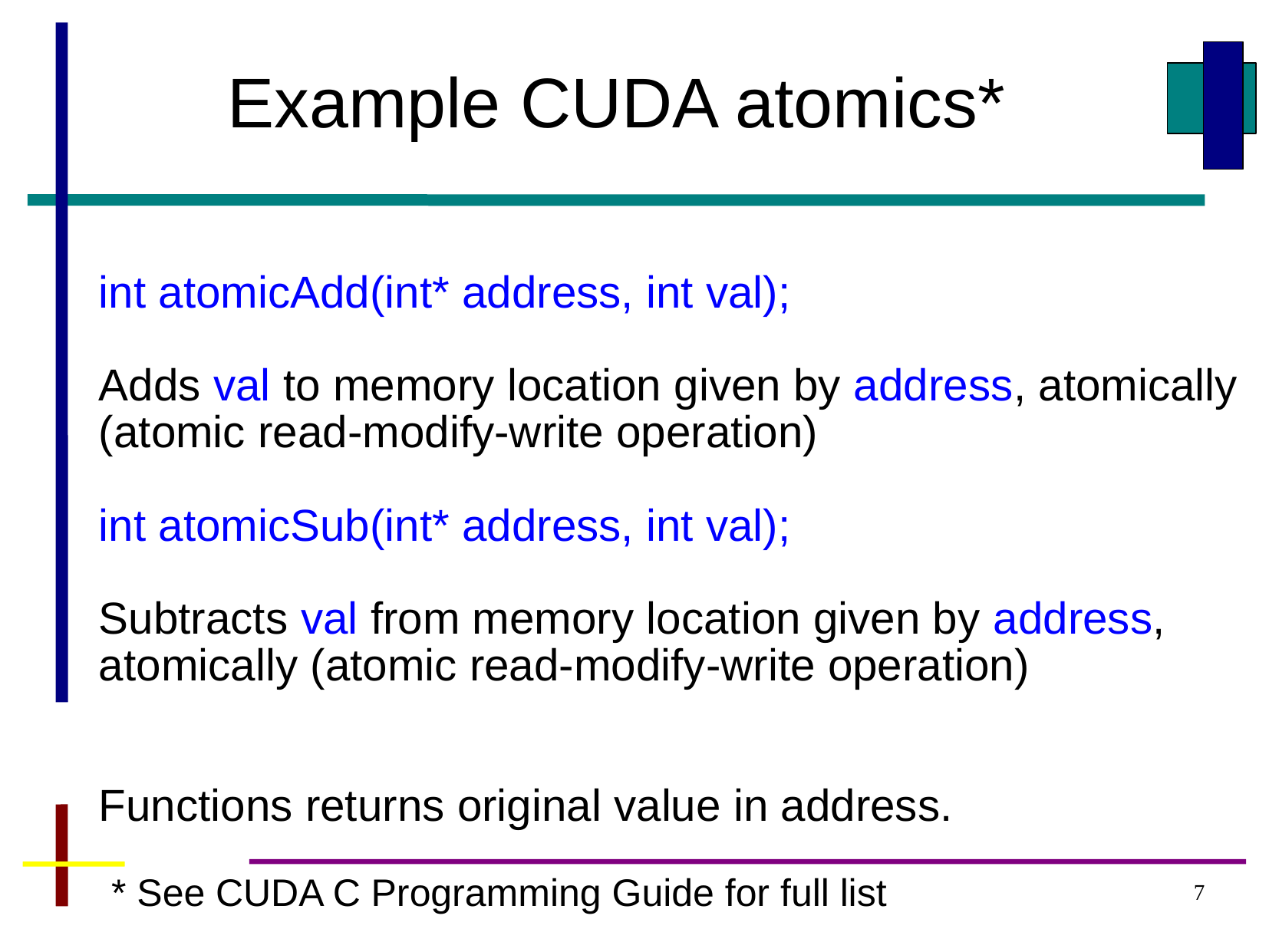

Example CUDA atomics*
int atomicAdd(int* address, int val);

Adds val to memory location given by address, atomically (atomic read-modify-write operation)

int atomicSub(int* address, int val);

Subtracts val from memory location given by address, atomically (atomic read-modify-write operation)

Functions returns original value in address.

 * See CUDA C Programming Guide for full list
7